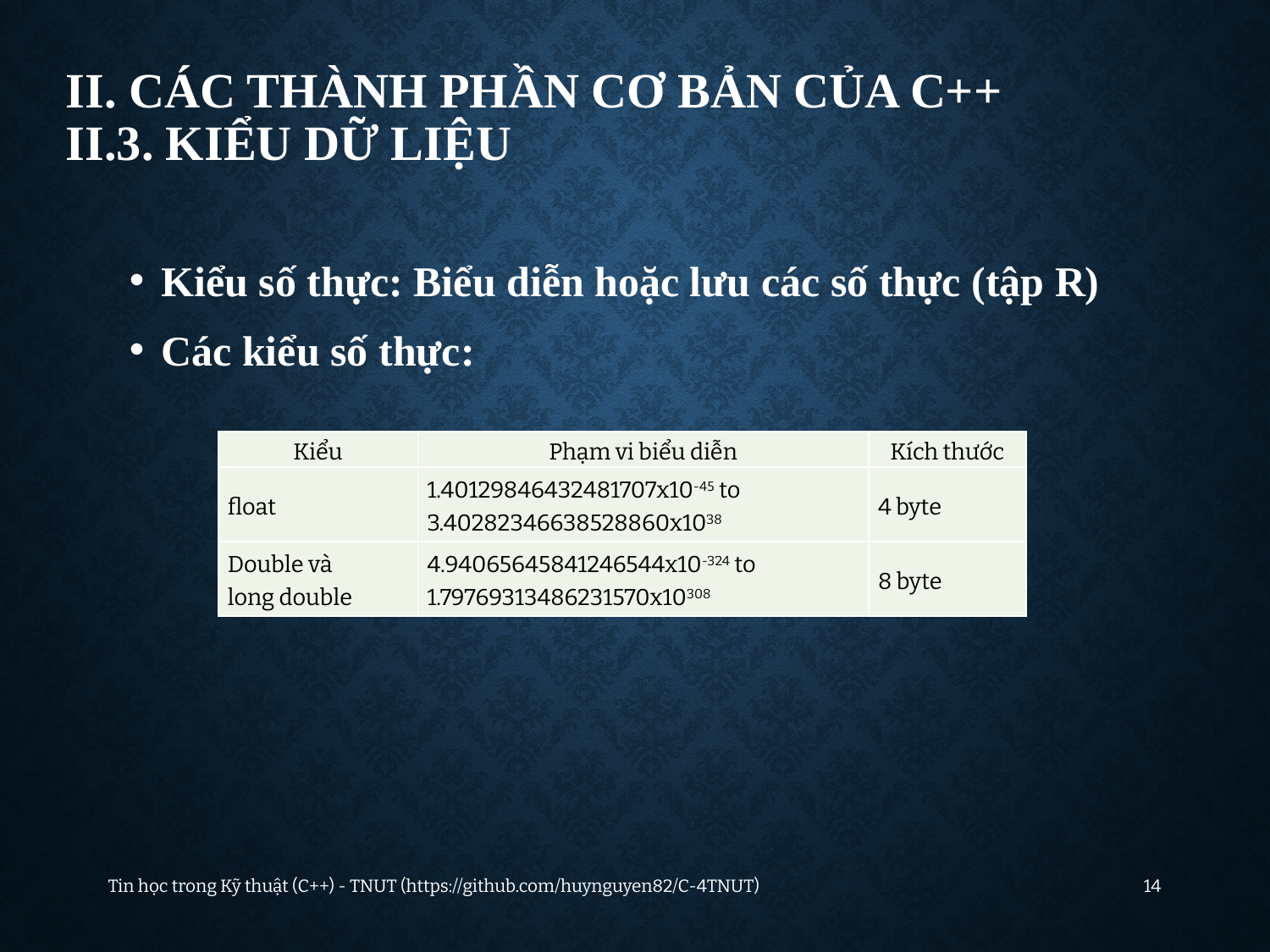

# II. CÁC THÀNH PHẦN CƠ BẢN CỦA C++ II.3. Kiểu dữ liệu
Kiểu số thực: Biểu diễn hoặc lưu các số thực (tập R)
Các kiểu số thực:

| Kiểu | Phạm vi biểu diễn | Kích thước |
| --- | --- | --- |
| float | 1.40129846432481707x10-45 to 3.40282346638528860x1038 | 4 byte |
| Double và long double | 4.94065645841246544x10-324 to 1.79769313486231570x10308 | 8 byte |
Tin học trong Kỹ thuật (C++) - TNUT (https://github.com/huynguyen82/C-4TNUT)
14